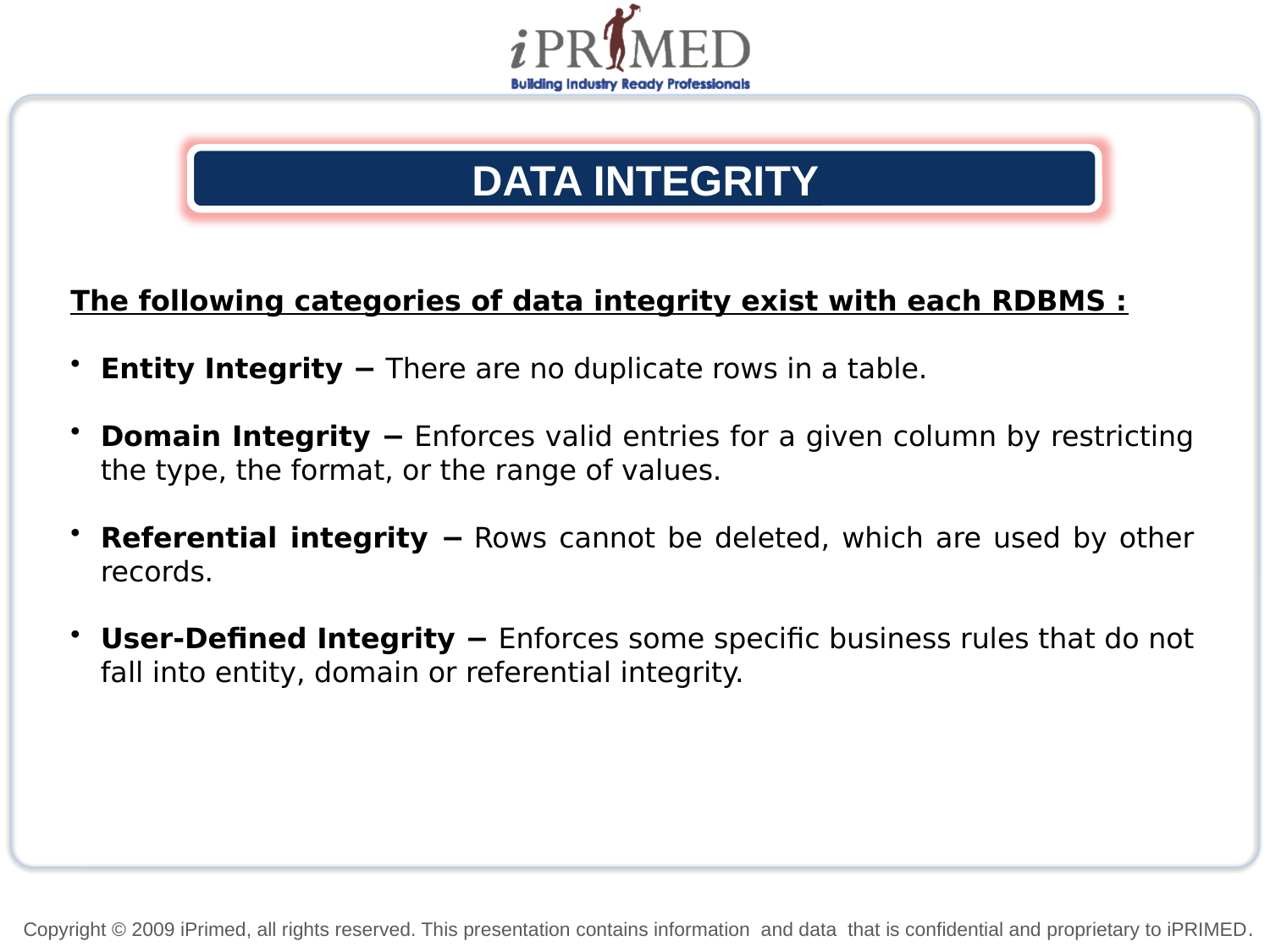

DATA INTEGRITY
The following categories of data integrity exist with each RDBMS :

Entity Integrity − There are no duplicate rows in a table.

Domain Integrity − Enforces valid entries for a given column by restricting the type, the format, or the range of values.

Referential integrity − Rows cannot be deleted, which are used by other records.

User-Defined Integrity − Enforces some specific business rules that do not fall into entity, domain or referential integrity.